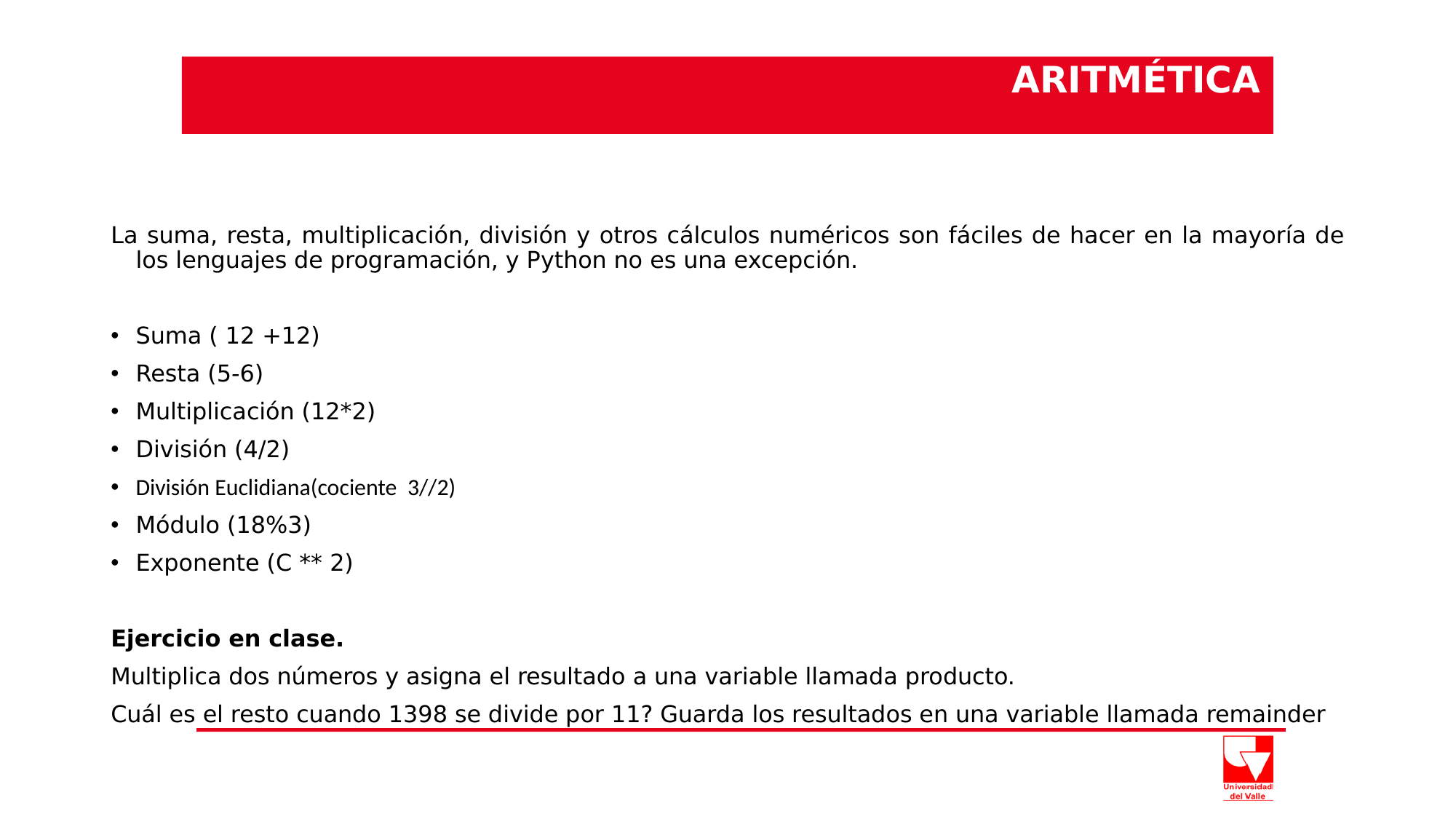

ARITMÉTICA
# La suma, resta, multiplicación, división y otros cálculos numéricos son fáciles de hacer en la mayoría de los lenguajes de programación, y Python no es una excepción.

Suma ( 12 +12)
Resta (5-6)
Multiplicación (12*2)
División (4/2)
División Euclidiana(cociente  3//2)
Módulo (18%3)
Exponente (C ** 2)

Ejercicio en clase.
Multiplica dos números y asigna el resultado a una variable llamada producto.
Cuál es el resto cuando 1398 se divide por 11? Guarda los resultados en una variable llamada remainder